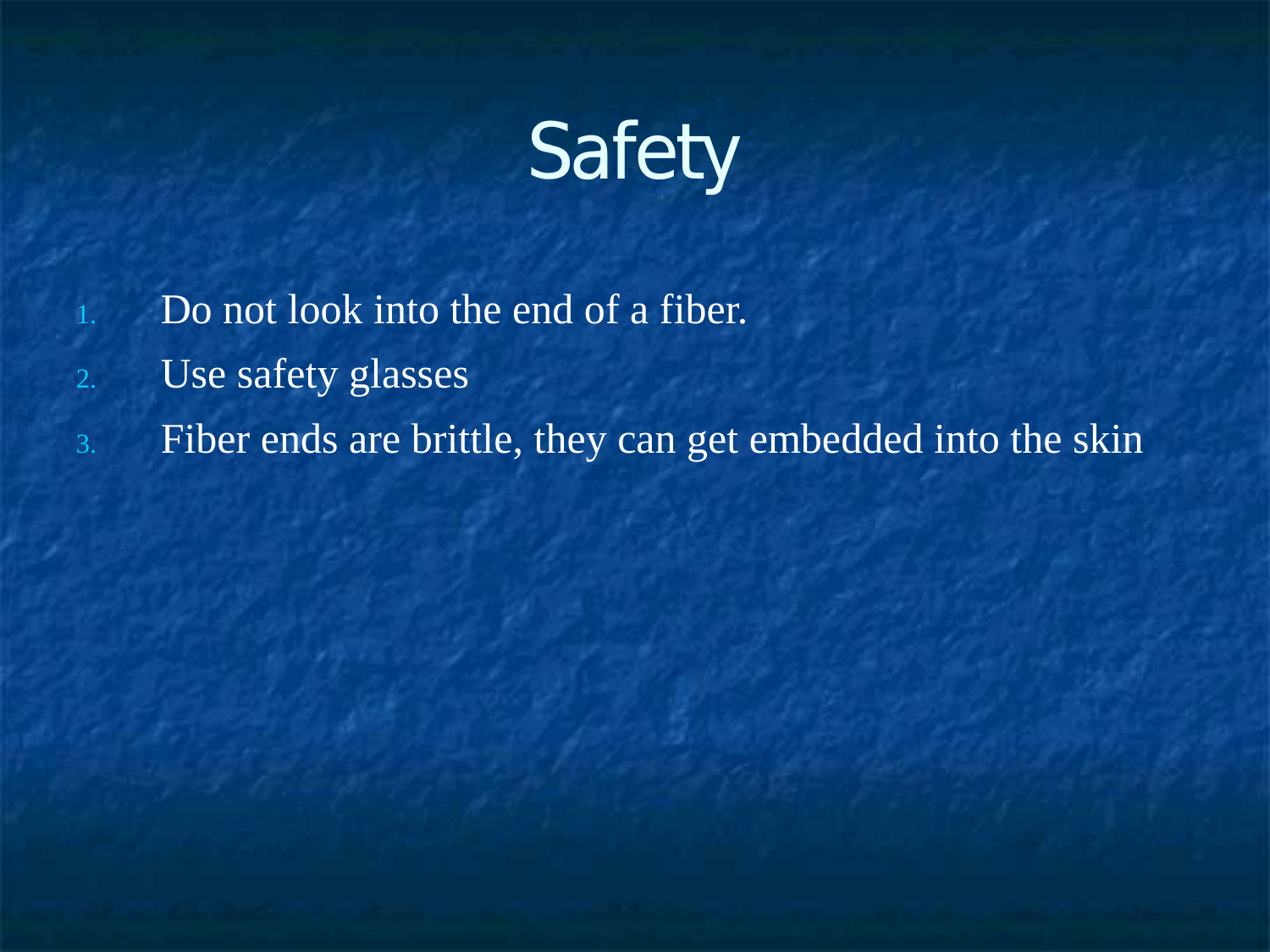

Safety
Do not look into the end of a fiber.
Use safety glasses
Fiber ends are brittle, they can get embedded into the skin